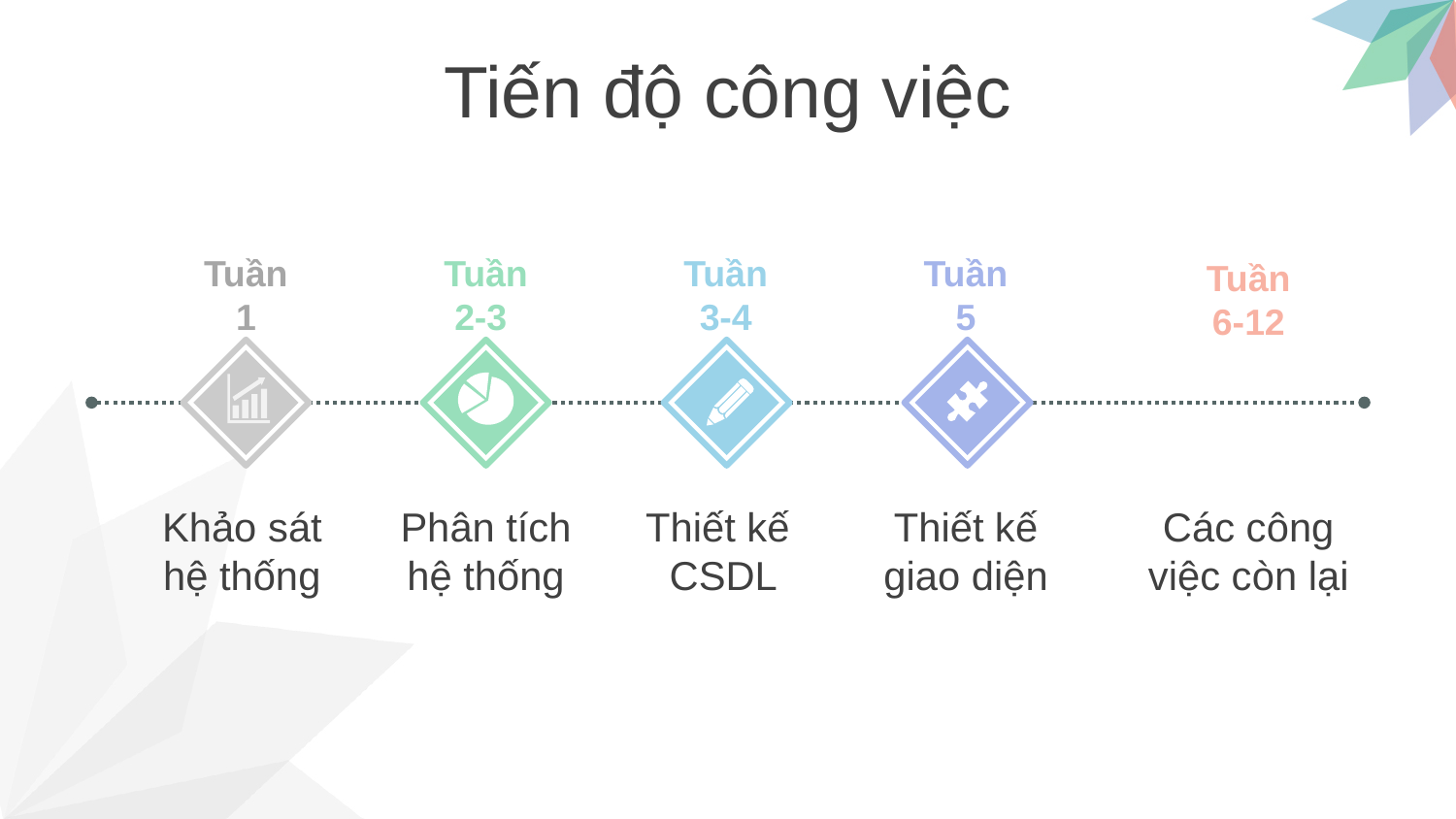

Tiến độ công việc
Tuần 1
Tuần
2-3
Tuần 3-4
Tuần 5
Tuần 6-12

Khảo sát hệ thống
Thiết kế
CSDL
Các công việc còn lại
Phân tích hệ thống
Thiết kế giao diện